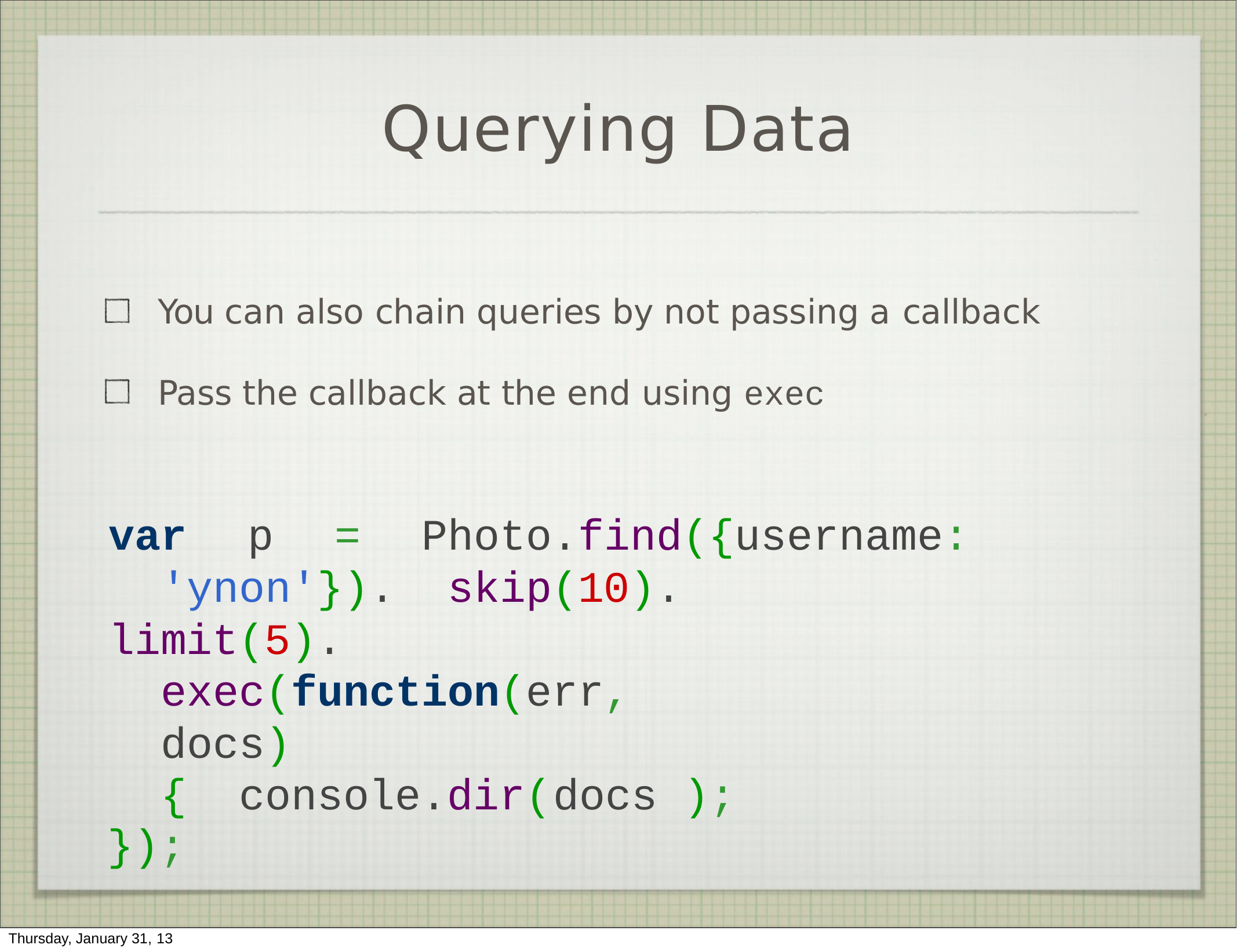

# Querying Data
You can also chain queries by not passing a callback

Pass the callback at the end using exec

var	p	=	Photo.find({username:	'ynon'}).  skip(10).
limit(5).  exec(function(err,	docs)	{  console.dir(	docs );
});

Thursday, January 31, 13